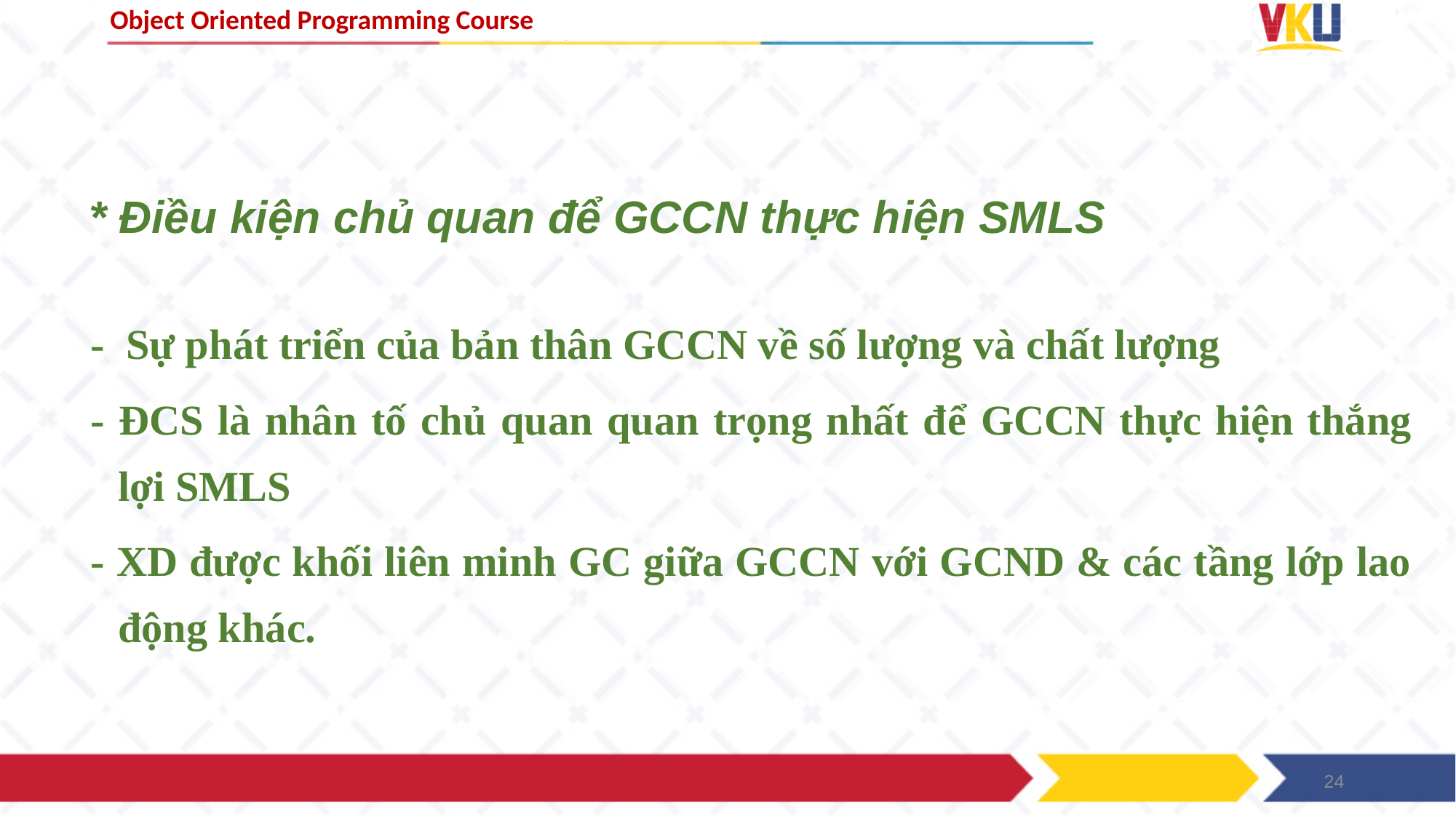

# * Điều kiện chủ quan để GCCN thực hiện SMLS
-  Sự phát triển của bản thân GCCN về số lượng và chất lượng
- ĐCS là nhân tố chủ quan quan trọng nhất để GCCN thực hiện thắng lợi SMLS
- XD được khối liên minh GC giữa GCCN với GCND & các tầng lớp lao động khác.
24